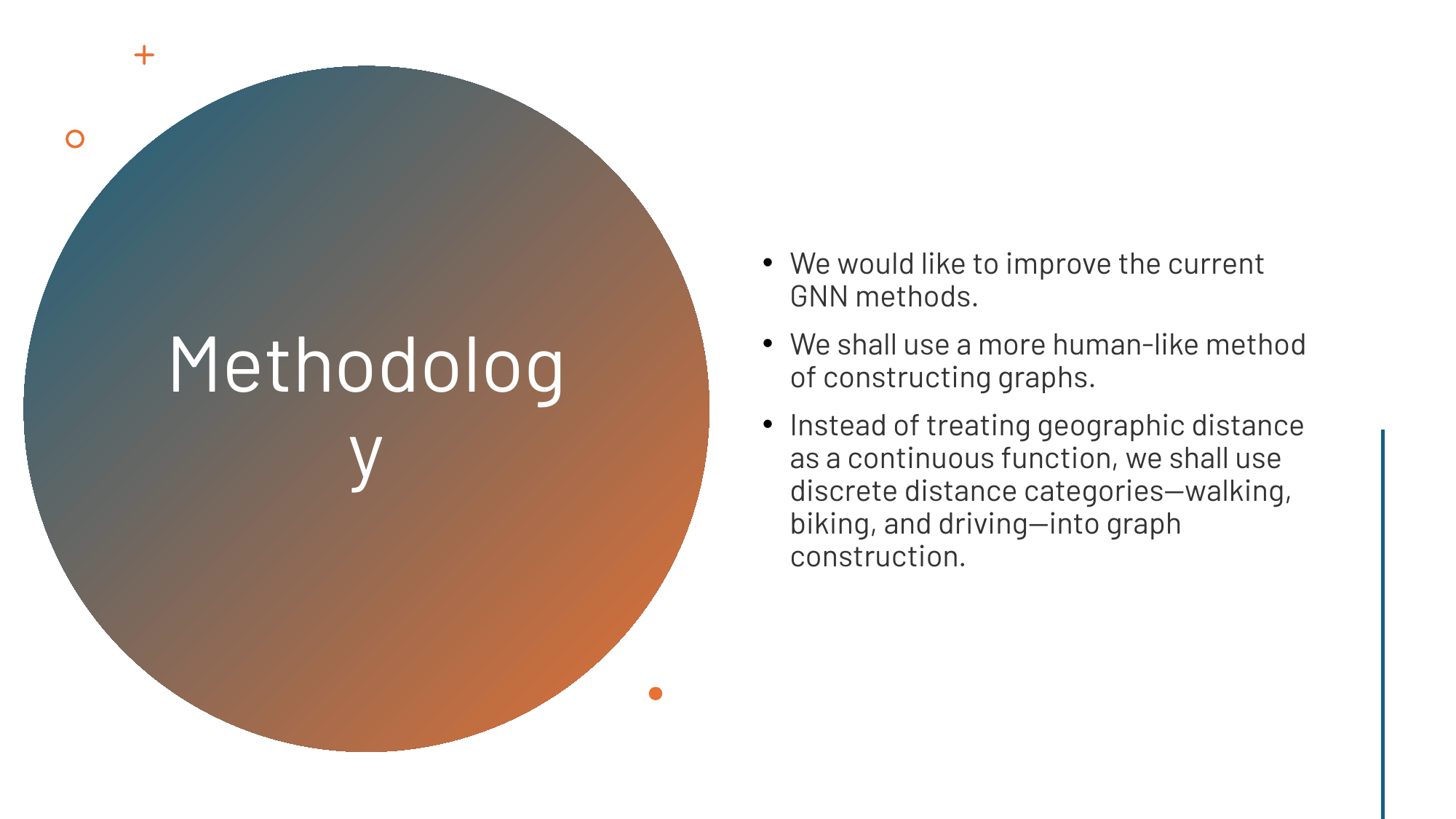

We would like to improve the current GNN methods.
We shall use a more human-like method of constructing graphs.
Instead of treating geographic distance as a continuous function, we shall use discrete distance categories—walking, biking, and driving—into graph construction.

# Methodology